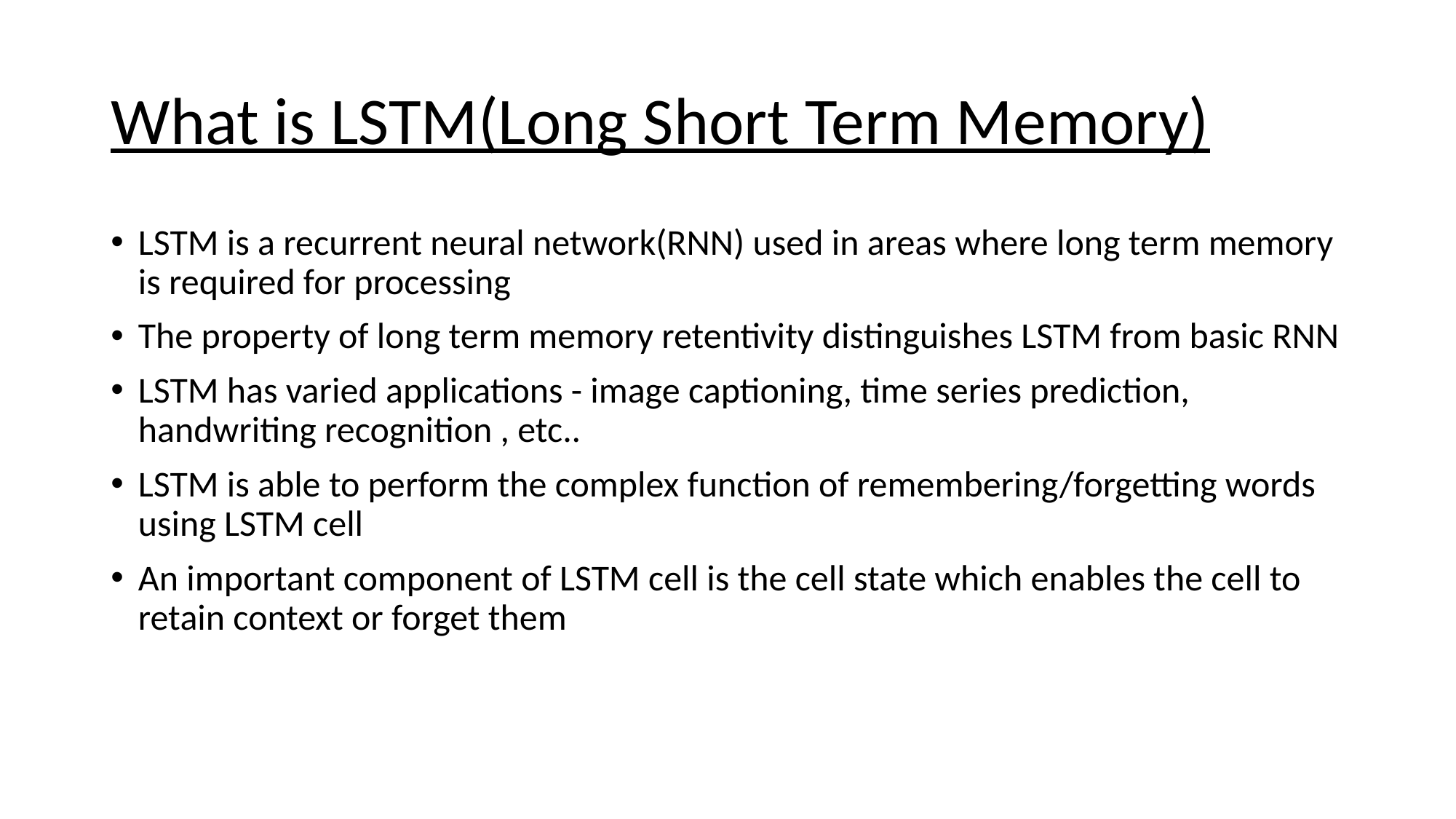

# What is LSTM(Long Short Term Memory)
LSTM is a recurrent neural network(RNN) used in areas where long term memory is required for processing
The property of long term memory retentivity distinguishes LSTM from basic RNN
LSTM has varied applications - image captioning, time series prediction, handwriting recognition , etc..
LSTM is able to perform the complex function of remembering/forgetting words using LSTM cell
An important component of LSTM cell is the cell state which enables the cell to retain context or forget them